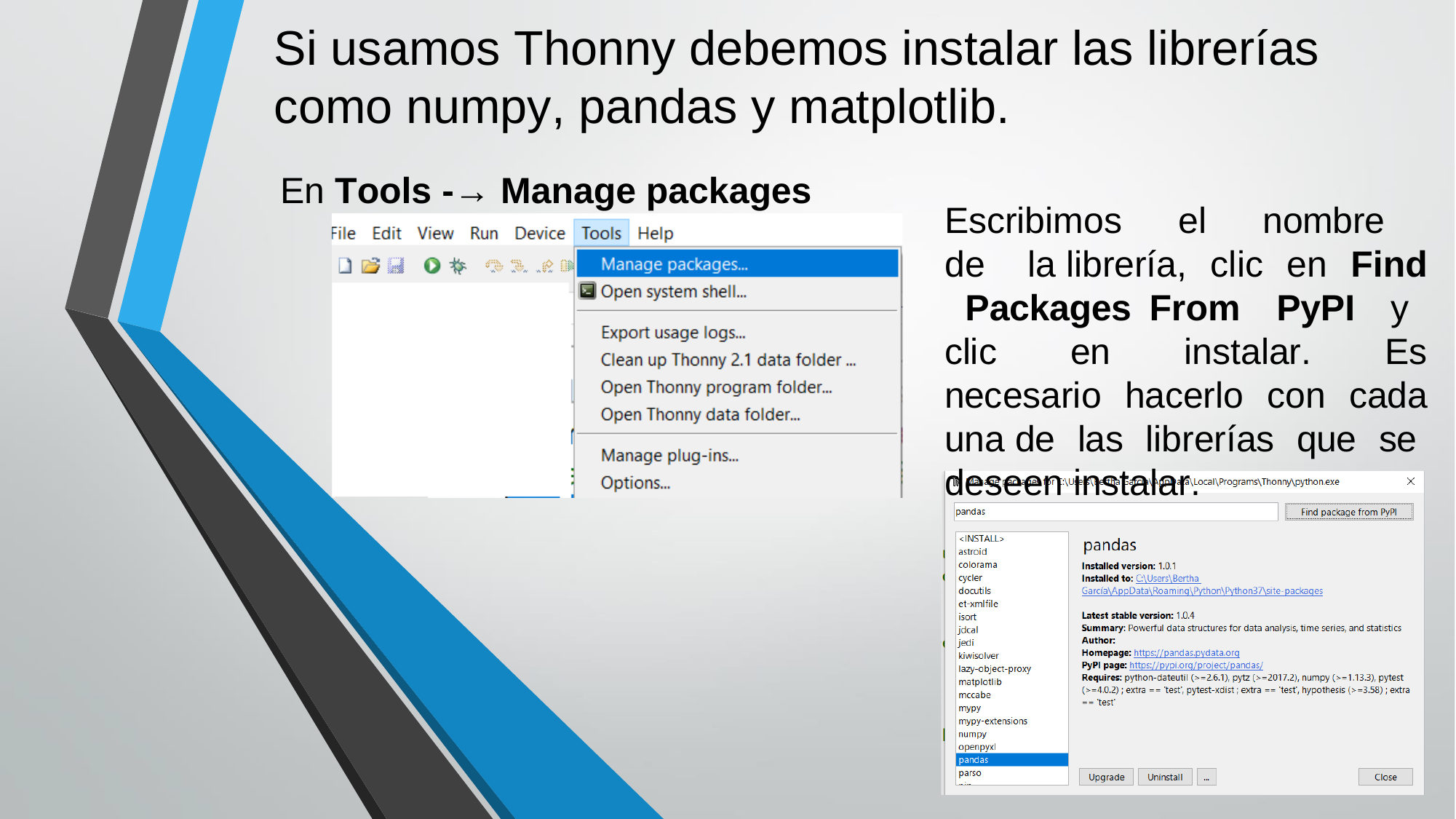

# Si usamos Thonny debemos instalar las librerías
como numpy, pandas y matplotlib.
En Tools -→ Manage packages
Escribimos    el    nombre    de    la librería,  clic  en  Find  Packages From  PyPI  y  clic  en  instalar.  Es necesario hacerlo con cada una de  las  librerías  que  se  deseen instalar.